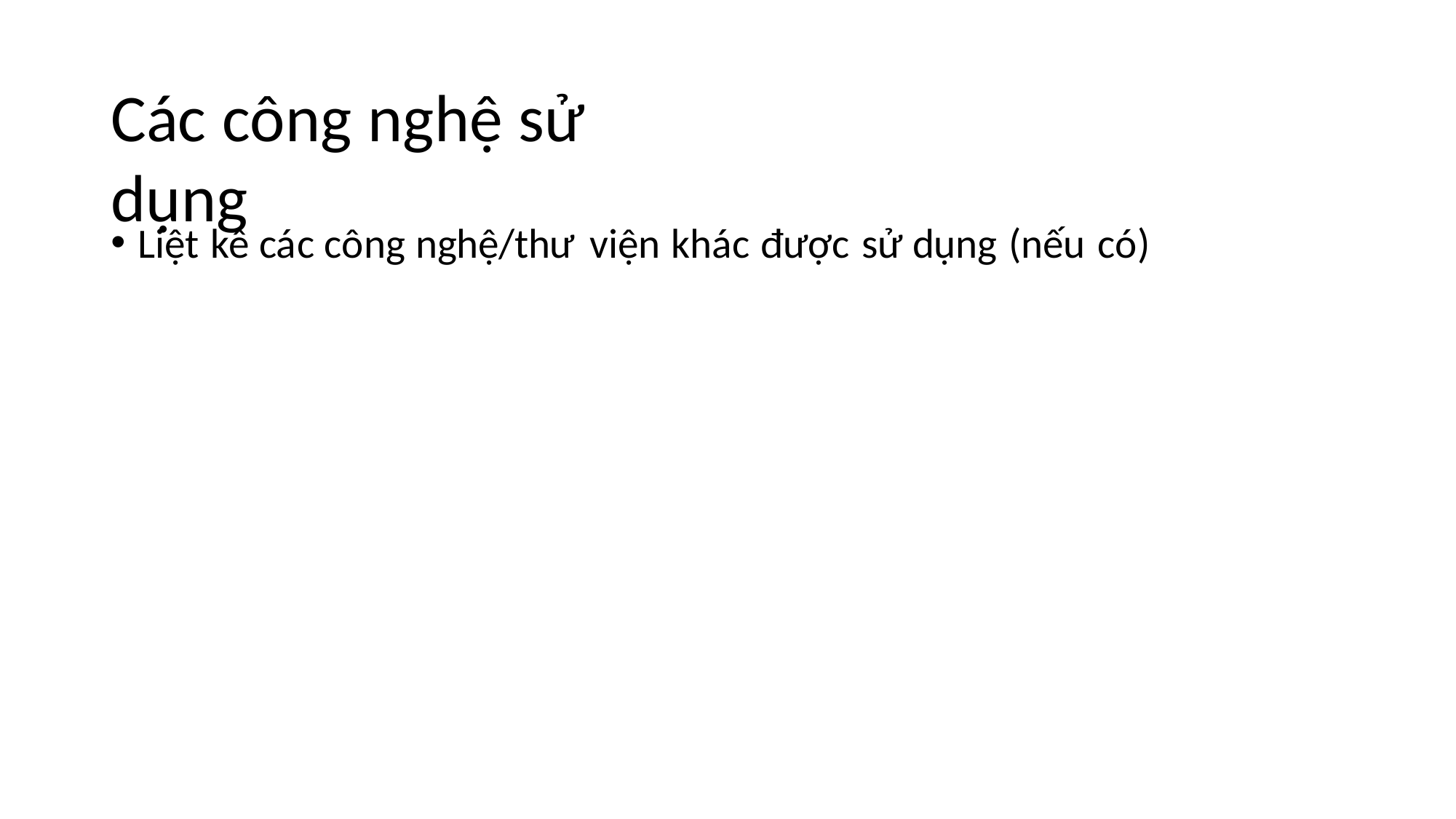

# Các công nghệ sử dụng
Liệt kê các công nghệ/thư viện khác được sử dụng (nếu có)